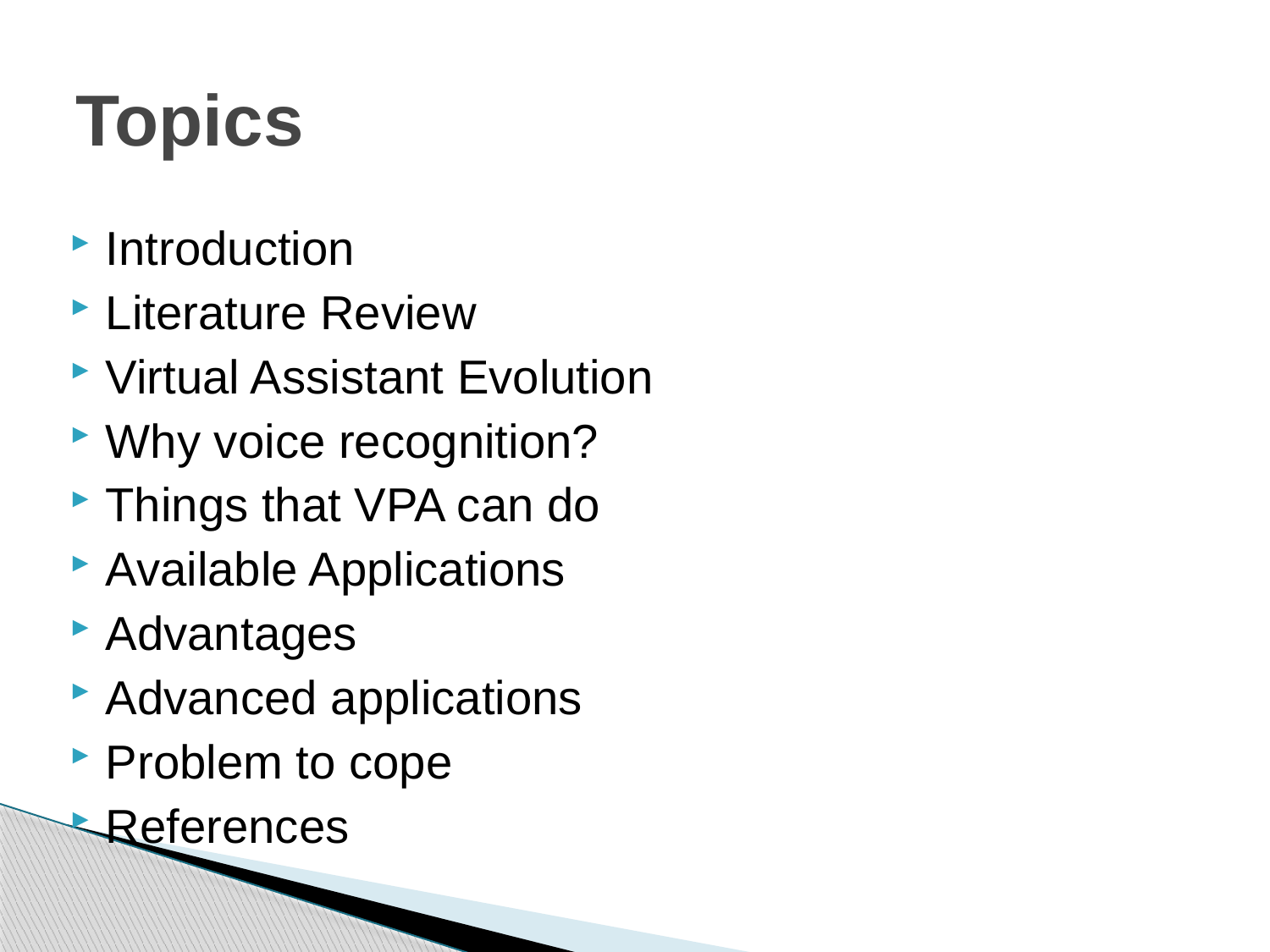

# Topics
Introduction
Literature Review
Virtual Assistant Evolution
Why voice recognition?
Things that VPA can do
Available Applications
Advantages
Advanced applications
Problem to cope
References